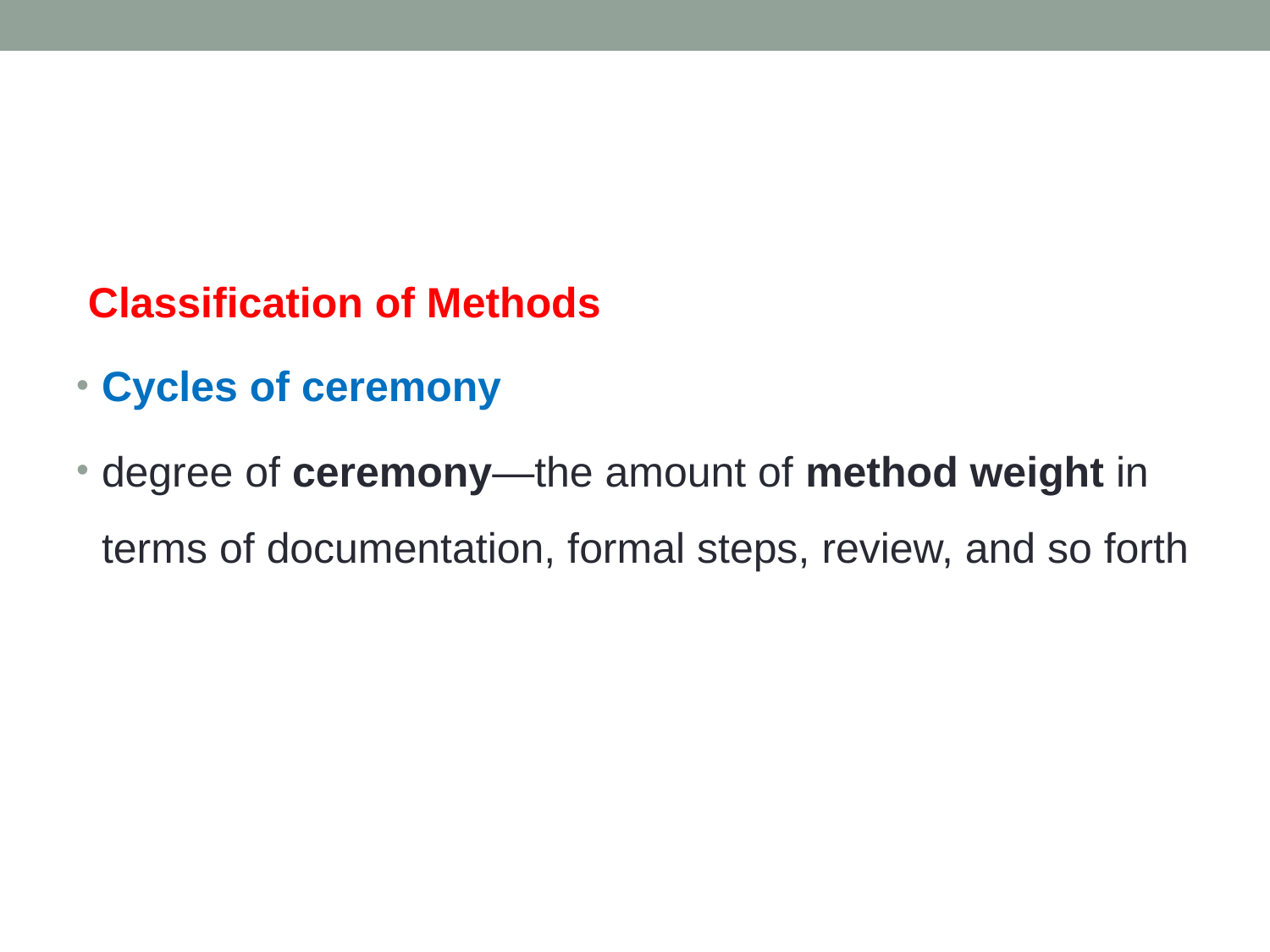

Classification of Methods
Cycles of ceremony
degree of ceremony—the amount of method weight in terms of documentation, formal steps, review, and so forth